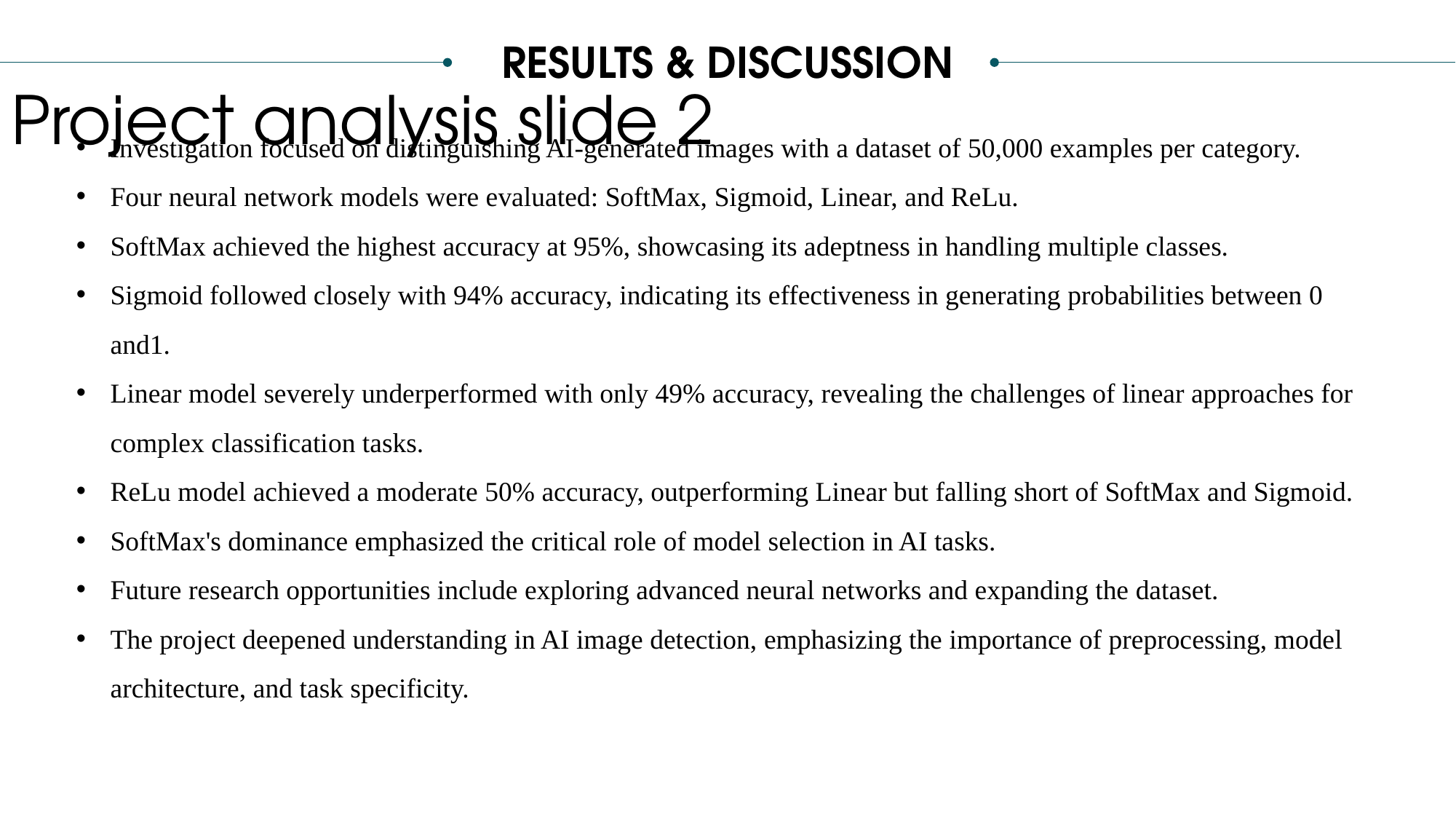

RESULTS & DISCUSSION
Project analysis slide 2
Investigation focused on distinguishing AI-generated images with a dataset of 50,000 examples per category.
Four neural network models were evaluated: SoftMax, Sigmoid, Linear, and ReLu.
SoftMax achieved the highest accuracy at 95%, showcasing its adeptness in handling multiple classes.
Sigmoid followed closely with 94% accuracy, indicating its effectiveness in generating probabilities between 0 and1.
Linear model severely underperformed with only 49% accuracy, revealing the challenges of linear approaches for complex classification tasks.
ReLu model achieved a moderate 50% accuracy, outperforming Linear but falling short of SoftMax and Sigmoid.
SoftMax's dominance emphasized the critical role of model selection in AI tasks.
Future research opportunities include exploring advanced neural networks and expanding the dataset.
The project deepened understanding in AI image detection, emphasizing the importance of preprocessing, model architecture, and task specificity.